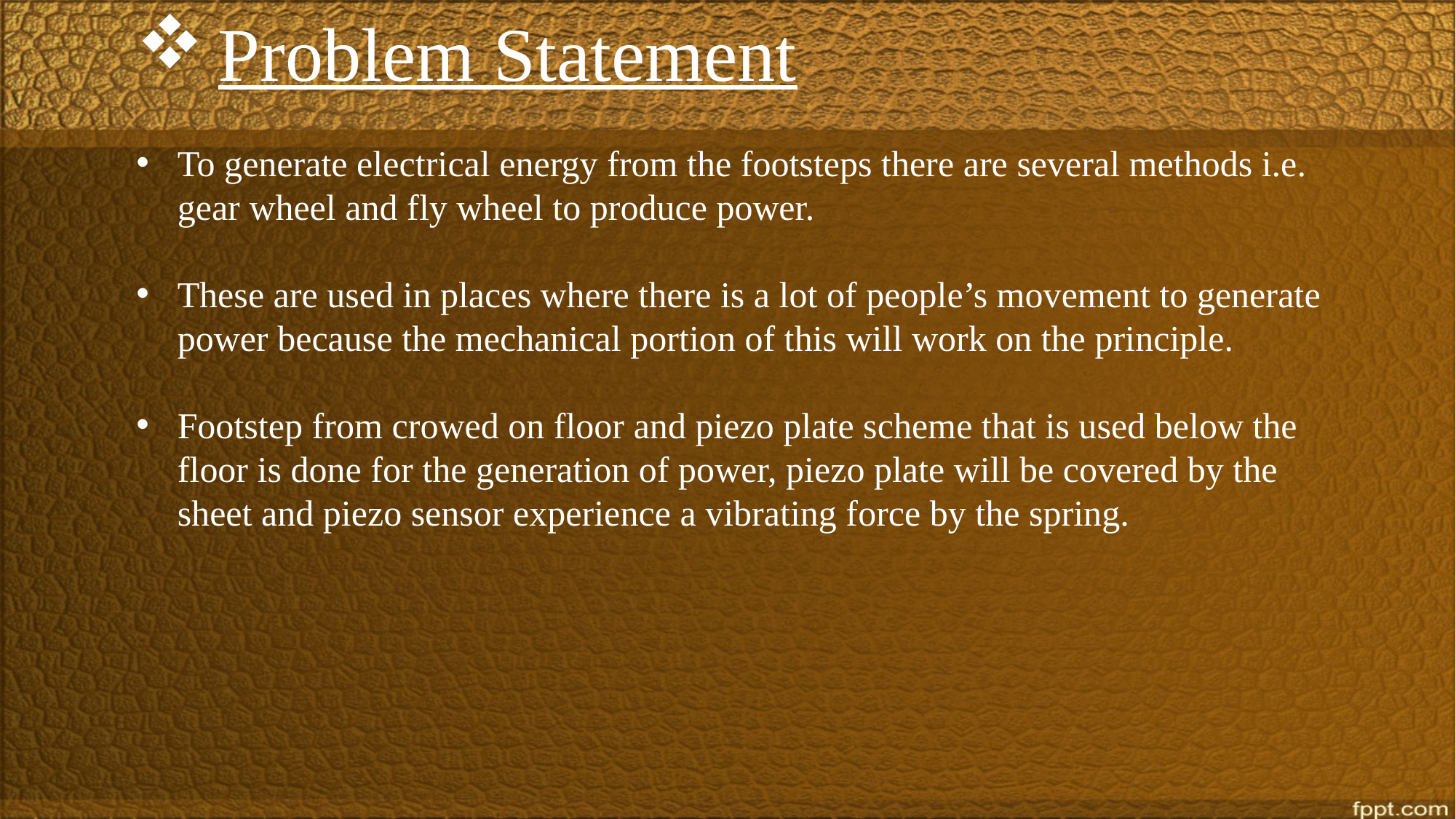

Problem Statement

To generate electrical energy from the footsteps there are several methods i.e. gear wheel and fly wheel to produce power.

These are used in places where there is a lot of people’s movement to generate power because the mechanical portion of this will work on the principle.

Footstep from crowed on floor and piezo plate scheme that is used below the floor is done for the generation of power, piezo plate will be covered by the sheet and piezo sensor experience a vibrating force by the spring.